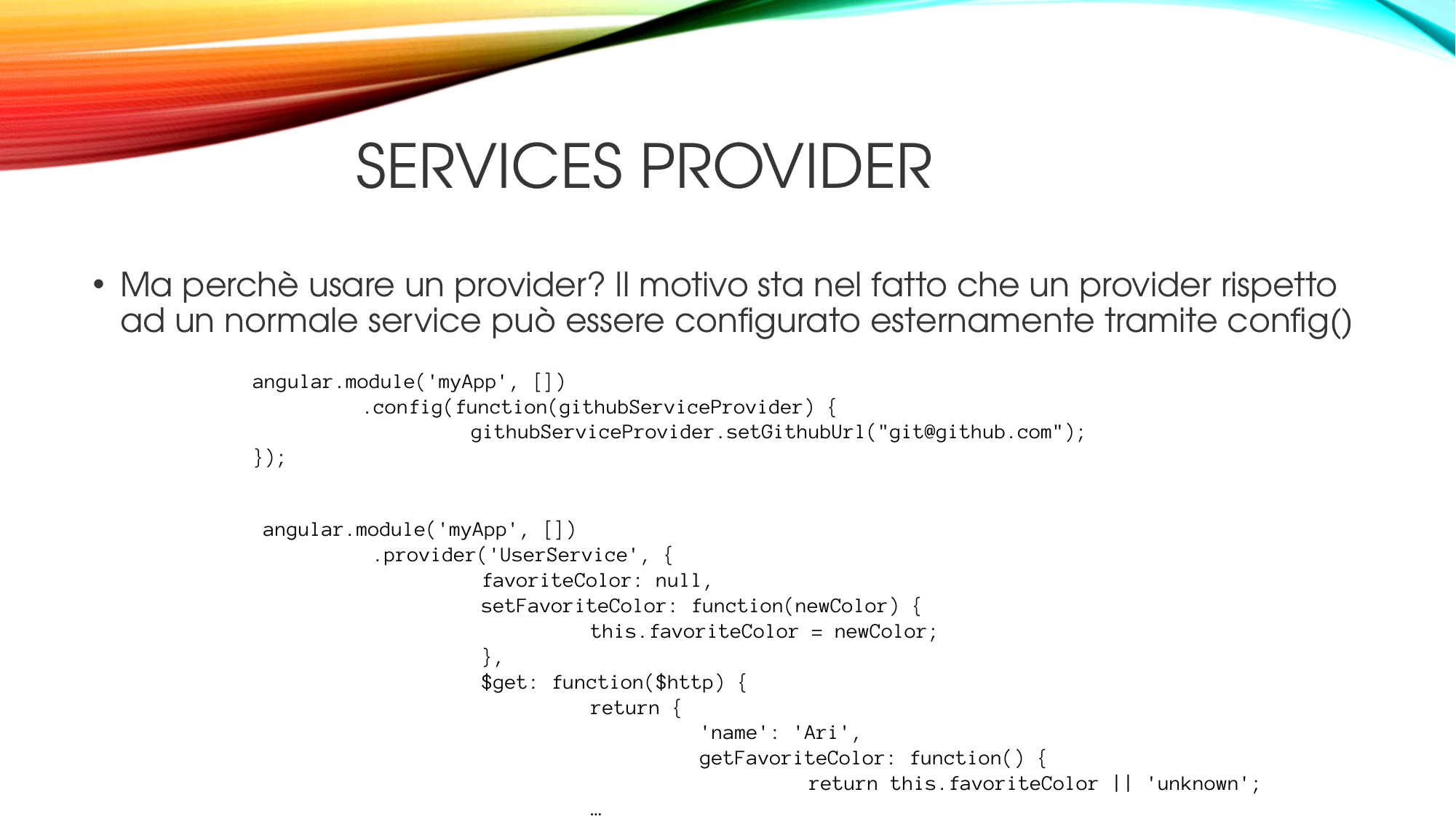

# Services provider
Ma perchè usare un provider? Il motivo sta nel fatto che un provider rispetto ad un normale service può essere configurato esternamente tramite config()
angular.module('myApp', [])
	.config(function(githubServiceProvider) {
		githubServiceProvider.setGithubUrl("git@github.com");
});
angular.module('myApp', [])
	.provider('UserService', {
		favoriteColor: null,
		setFavoriteColor: function(newColor) {
			this.favoriteColor = newColor;
		},
		$get: function($http) {
			return {
				'name': 'Ari',
				getFavoriteColor: function() {
					return this.favoriteColor || 'unknown';
			…